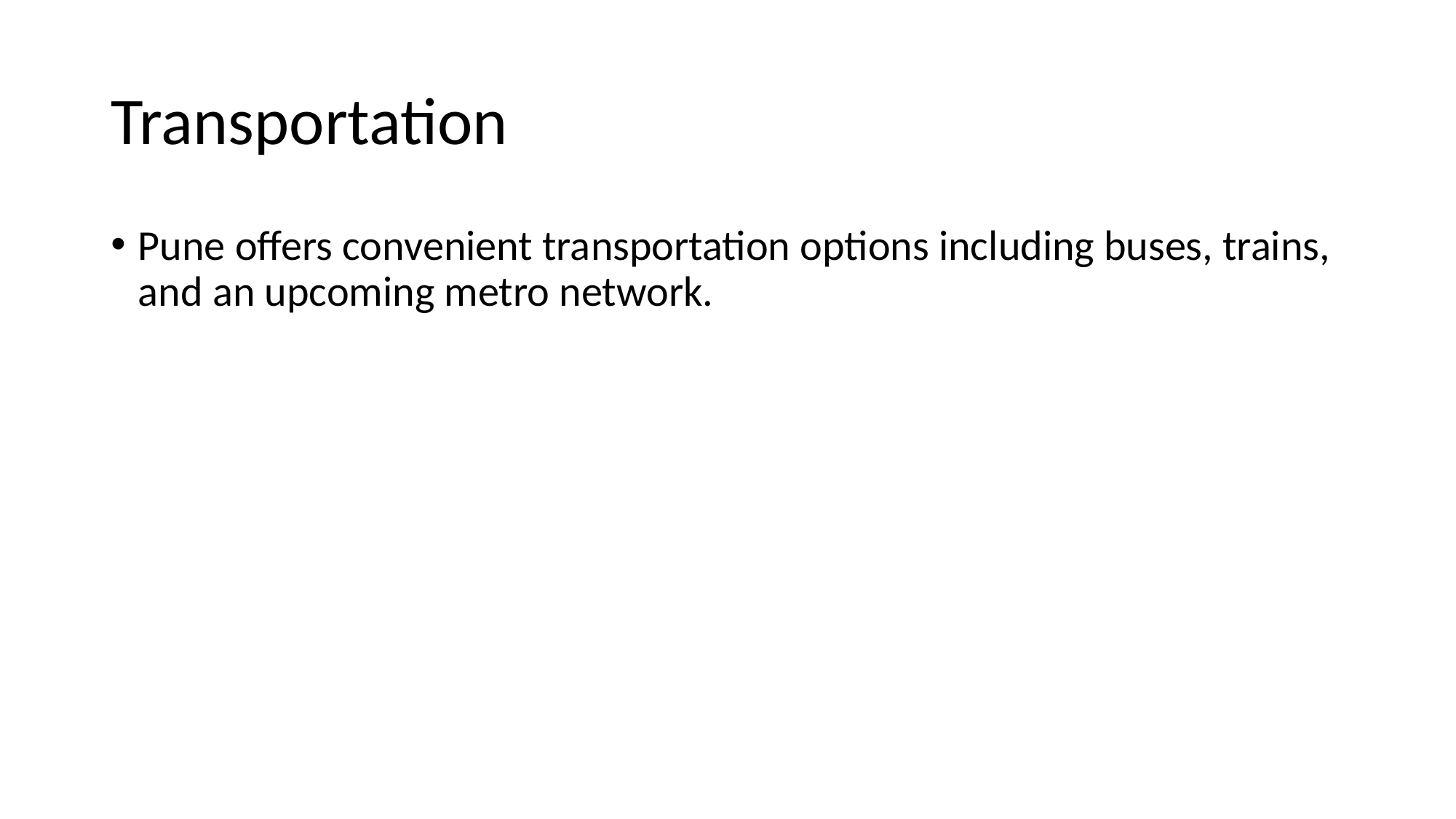

# Transportation
Pune offers convenient transportation options including buses, trains, and an upcoming metro network.